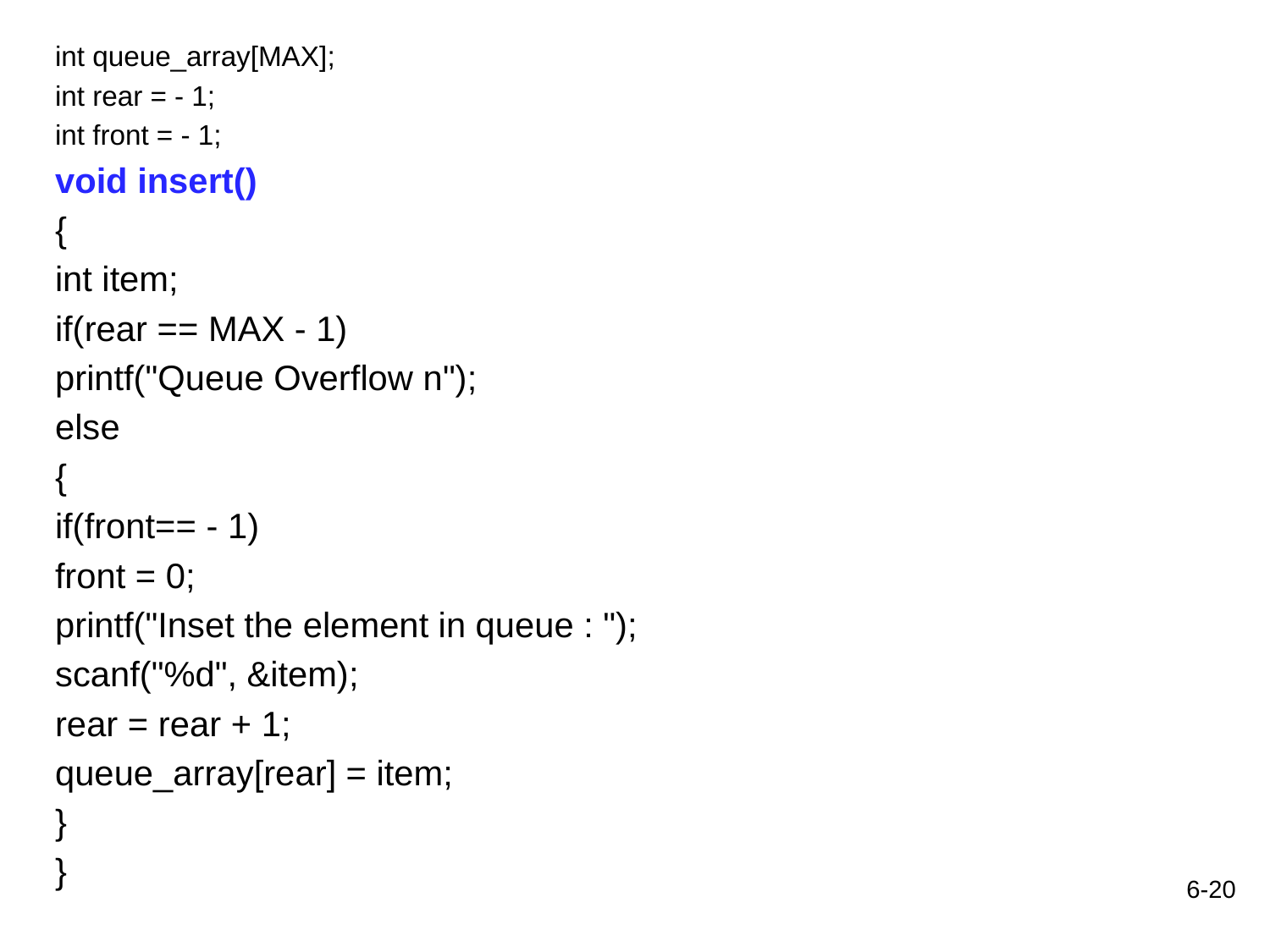

#
int queue_array[MAX];
int rear = - 1;
int front = - 1;
void insert()
{
int item;
if(rear == MAX - 1)
printf("Queue Overflow n");
else
{
if(front== - 1)
front = 0;
printf("Inset the element in queue : ");
scanf("%d", &item);
rear = rear + 1;
queue_array[rear] = item;
}
}

6-20